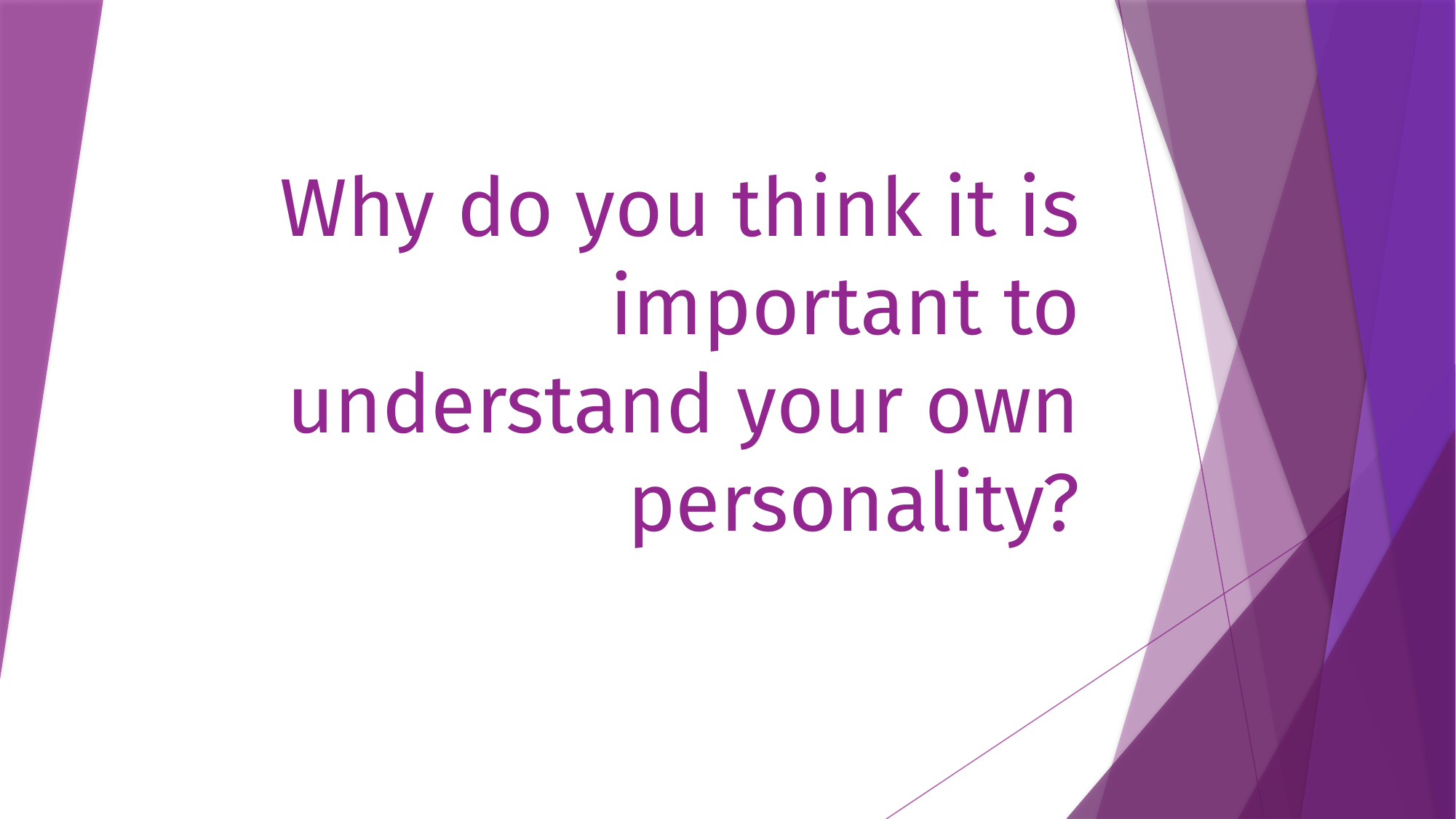

# Why do you think it is important to understand your own personality?